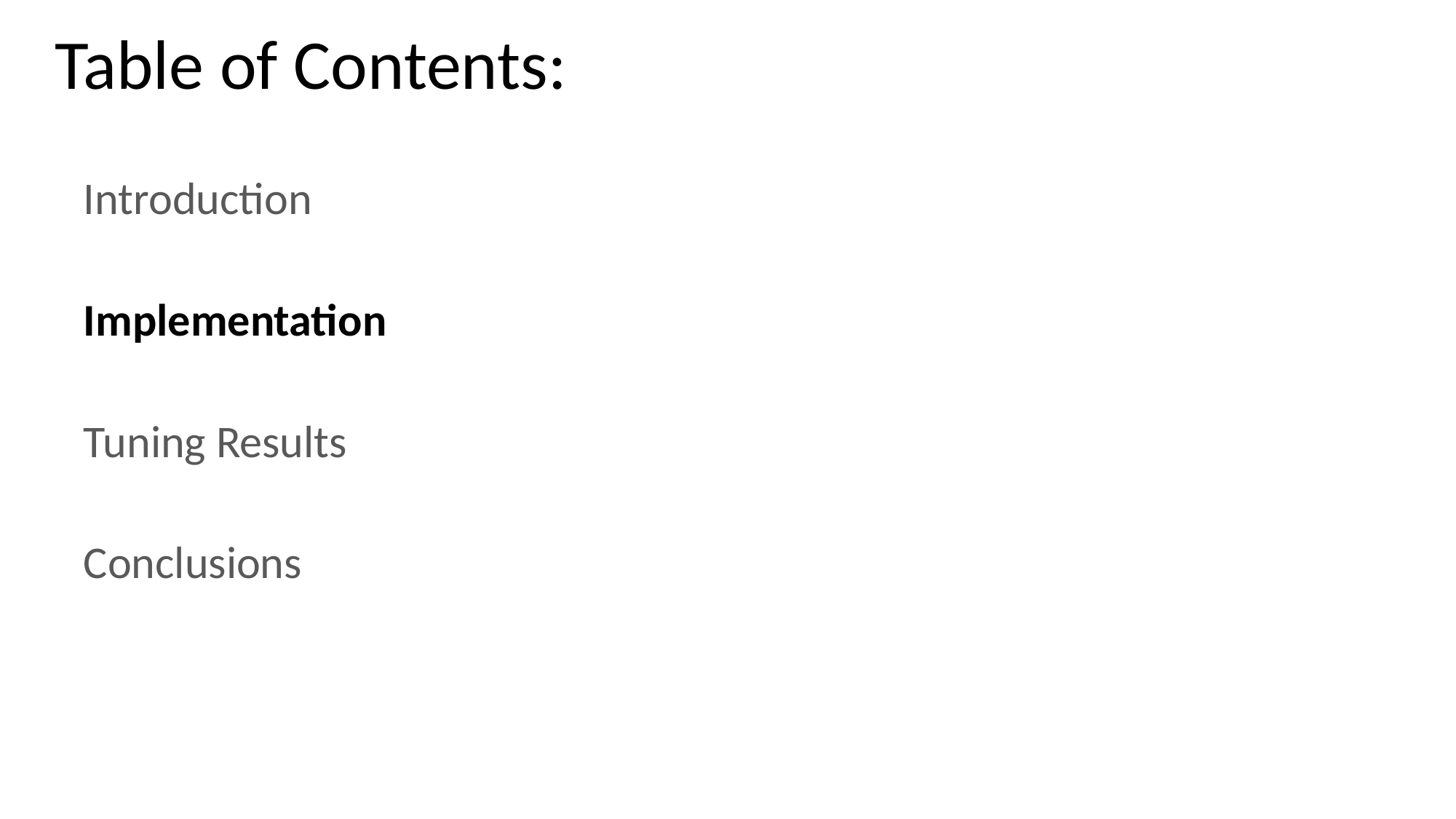

# Table of Contents:
Introduction
Implementation
Tuning Results
Conclusions